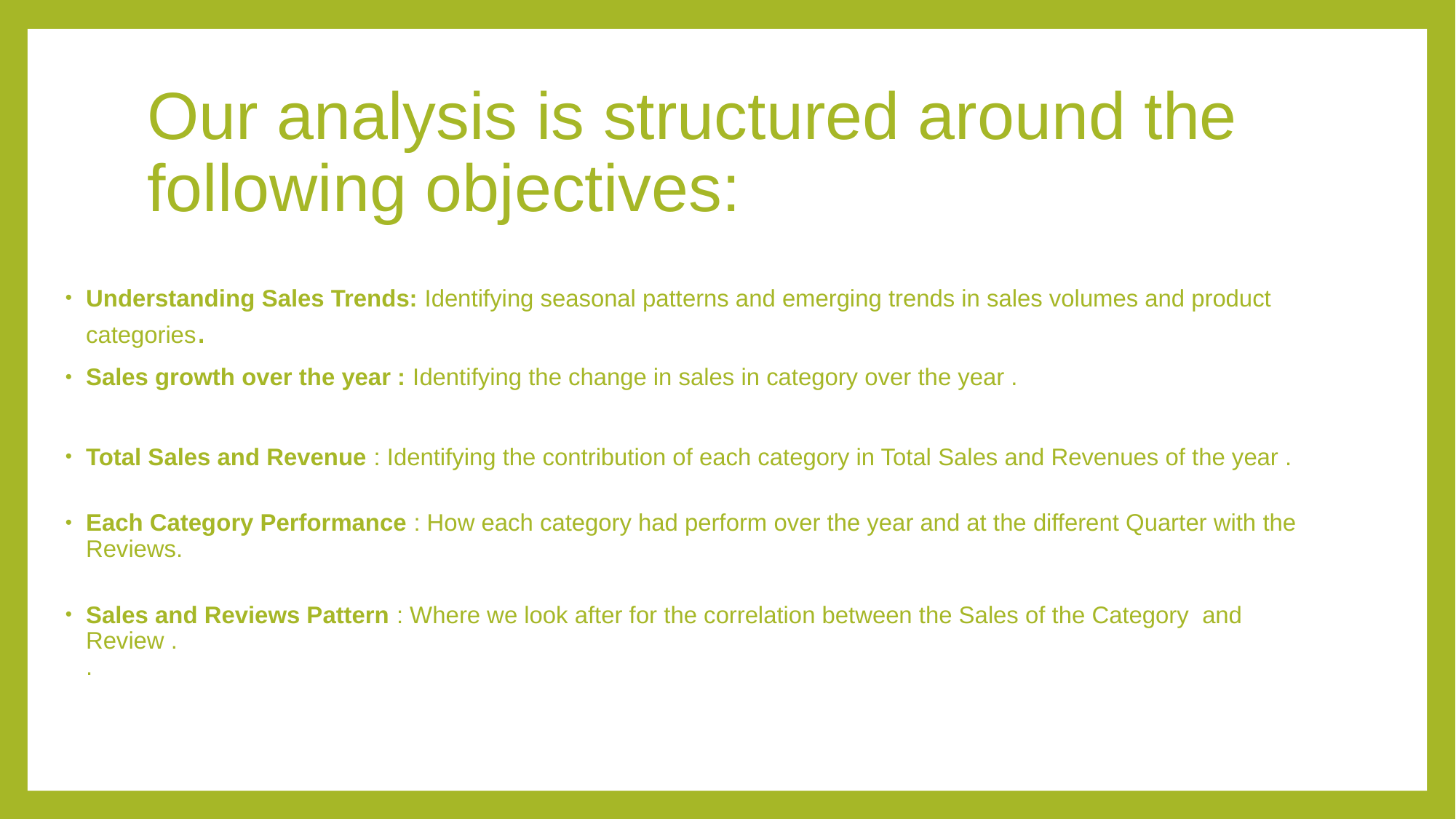

# Our analysis is structured around the following objectives:
Understanding Sales Trends: Identifying seasonal patterns and emerging trends in sales volumes and product categories.
Sales growth over the year : Identifying the change in sales in category over the year .

Total Sales and Revenue : Identifying the contribution of each category in Total Sales and Revenues of the year .
Each Category Performance : How each category had perform over the year and at the different Quarter with the Reviews.
Sales and Reviews Pattern : Where we look after for the correlation between the Sales of the Category  and Review .
.